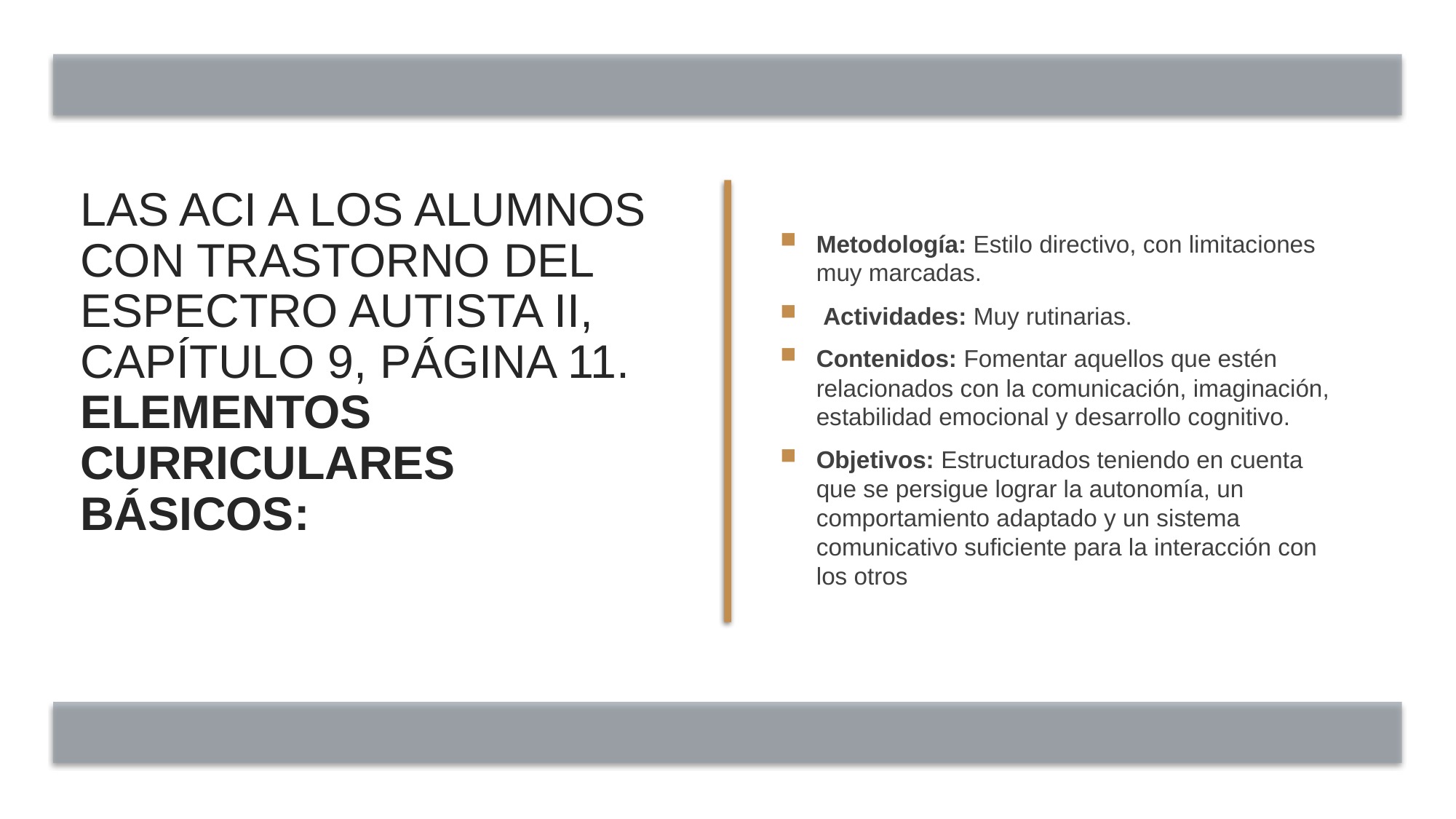

# Las ACI a los alumnos con Trastorno del Espectro Autista II, capítulo 9, página 11. Elementos curriculares básicos:

Metodología: Estilo directivo, con limitaciones muy marcadas.
 Actividades: Muy rutinarias.
Contenidos: Fomentar aquellos que estén relacionados con la comunicación, imaginación, estabilidad emocional y desarrollo cognitivo.
Objetivos: Estructurados teniendo en cuenta que se persigue lograr la autonomía, un comportamiento adaptado y un sistema comunicativo suficiente para la interacción con los otros